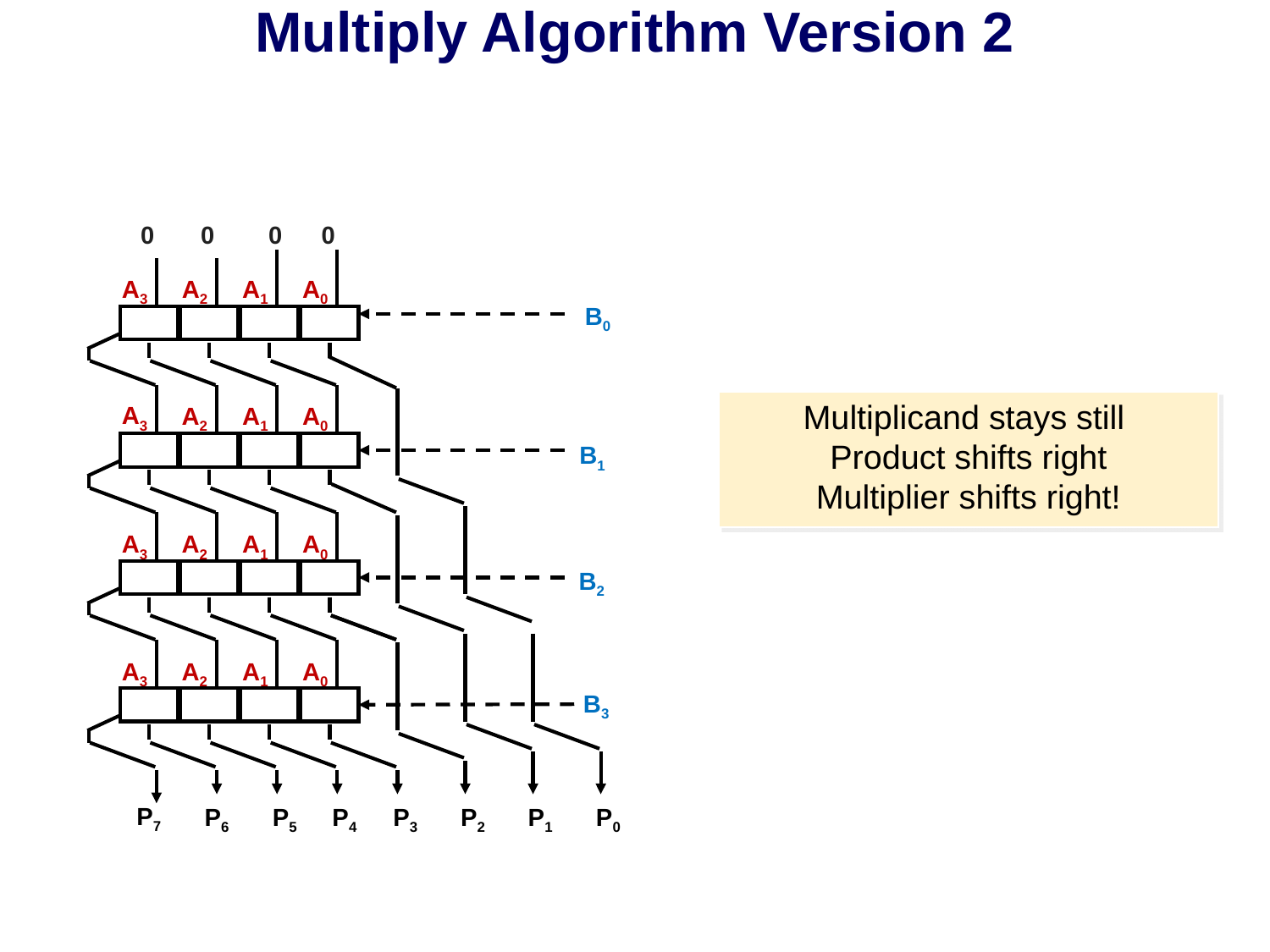

Multiply Algorithm Version 2
0
0
0
0
A1

A0

A3

A2

B0
A3

A2

A1

A0

Multiplicand stays still
Product shifts right
Multiplier shifts right!
B1
A3

A2

A1

A0

B2
A3

A2

A1

A0

B3
P7
P6
P5
P4
P3
P2
P1
P0